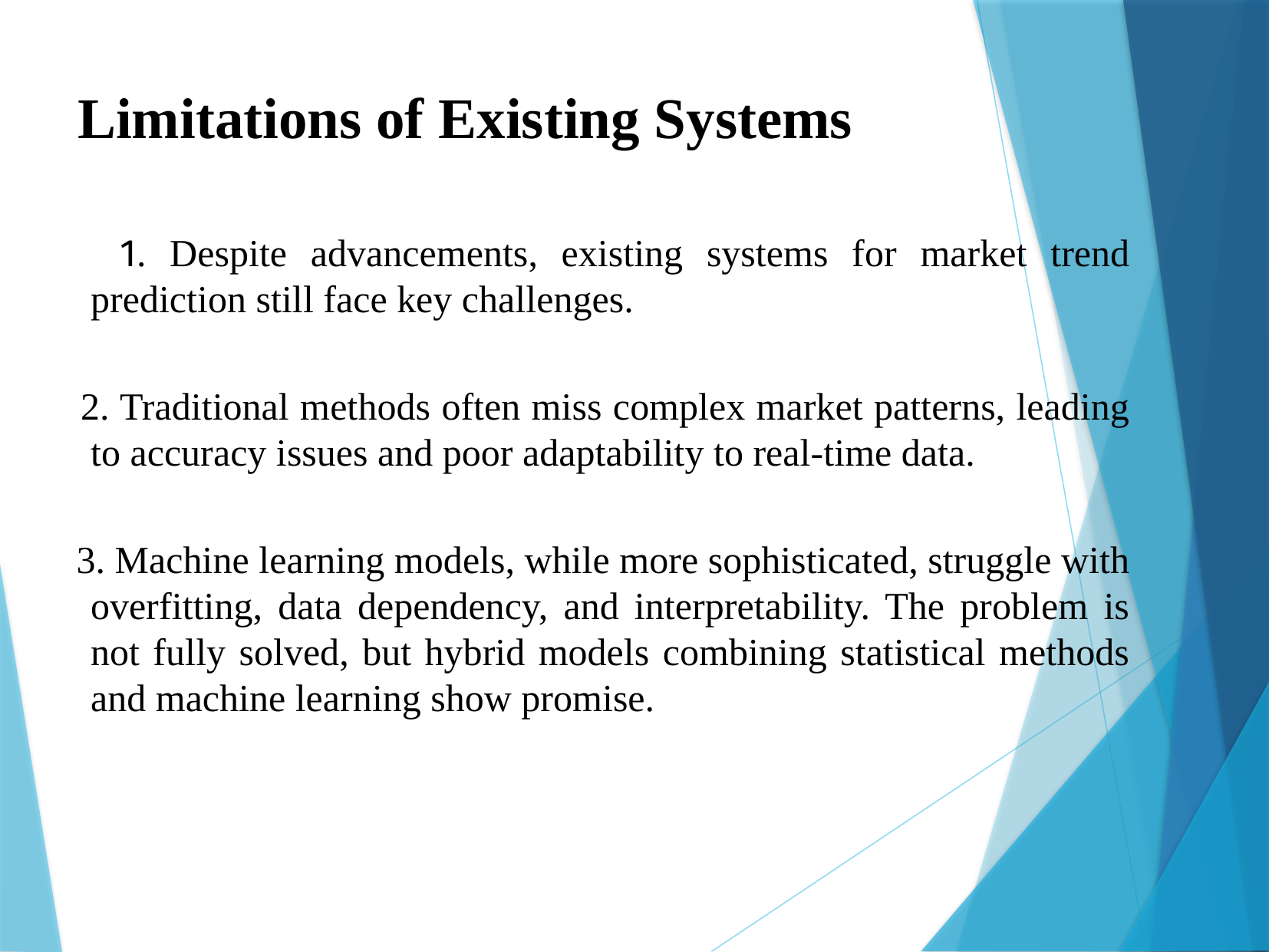

Limitations of Existing Systems
   1. Despite advancements, existing systems for market trend prediction still face key challenges.

   2. Traditional methods often miss complex market patterns, leading to accuracy issues and poor adaptability to real-time data.

   3. Machine learning models, while more sophisticated, struggle with overfitting, data dependency, and interpretability. The problem is not fully solved, but hybrid models combining statistical methods and machine learning show promise.